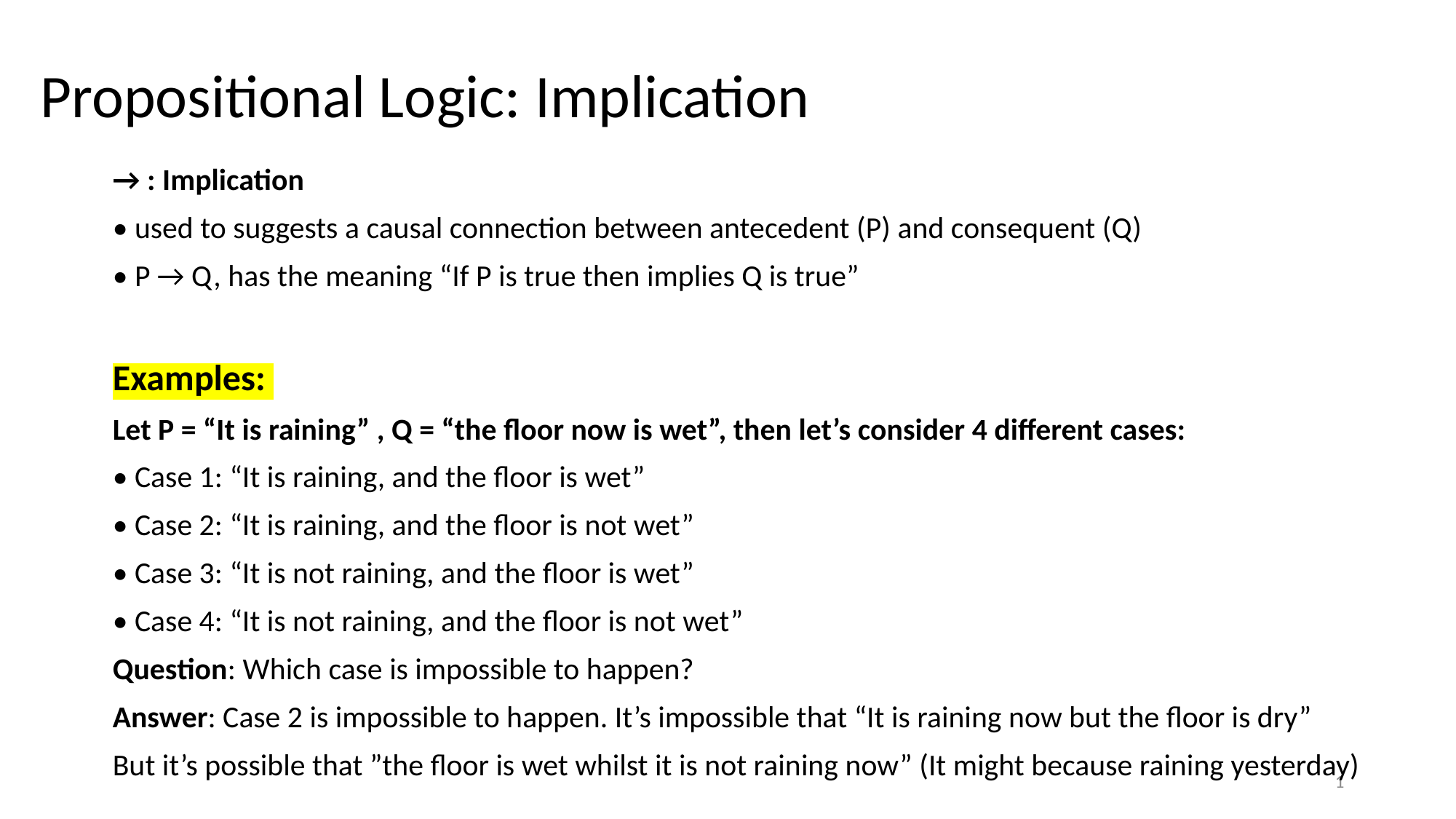

# Propositional Logic: Implication
→ : Implication
• used to suggests a causal connection between antecedent (P) and consequent (Q)
• P → Q, has the meaning “If P is true then implies Q is true”

Examples:
Let P = “It is raining” , Q = “the floor now is wet”, then let’s consider 4 different cases:
• Case 1: “It is raining, and the floor is wet”
• Case 2: “It is raining, and the floor is not wet”
• Case 3: “It is not raining, and the floor is wet”
• Case 4: “It is not raining, and the floor is not wet”
Question: Which case is impossible to happen?
Answer: Case 2 is impossible to happen. It’s impossible that “It is raining now but the floor is dry”
But it’s possible that ”the floor is wet whilst it is not raining now” (It might because raining yesterday)

1